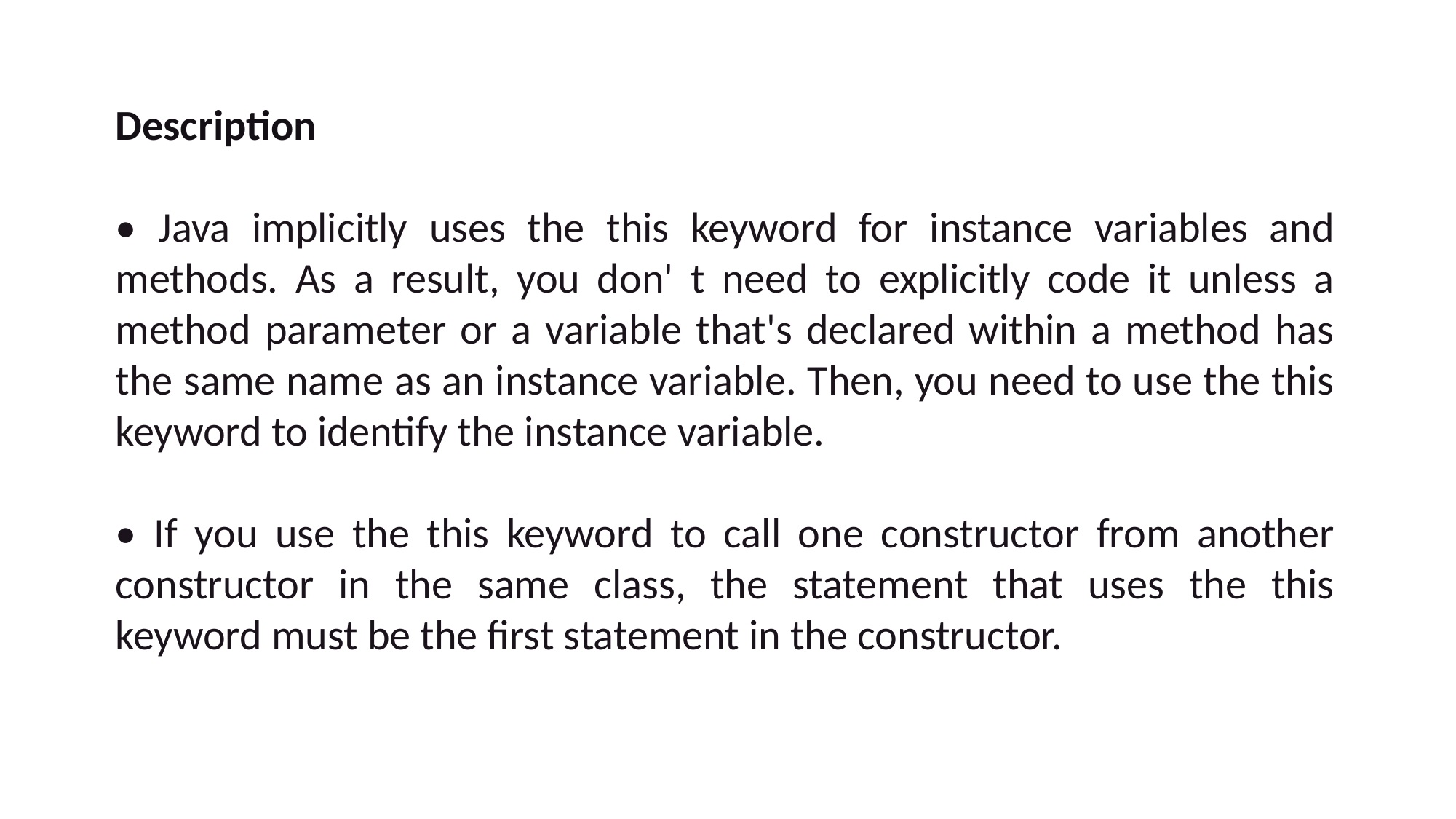

Description

• Java implicitly uses the this keyword for instance variables and methods. As a result, you don' t need to explicitly code it unless a method parameter or a variable that's declared within a method has the same name as an instance variable. Then, you need to use the this keyword to identify the instance variable.

• If you use the this keyword to call one constructor from another constructor in the same class, the statement that uses the this keyword must be the first statement in the constructor.